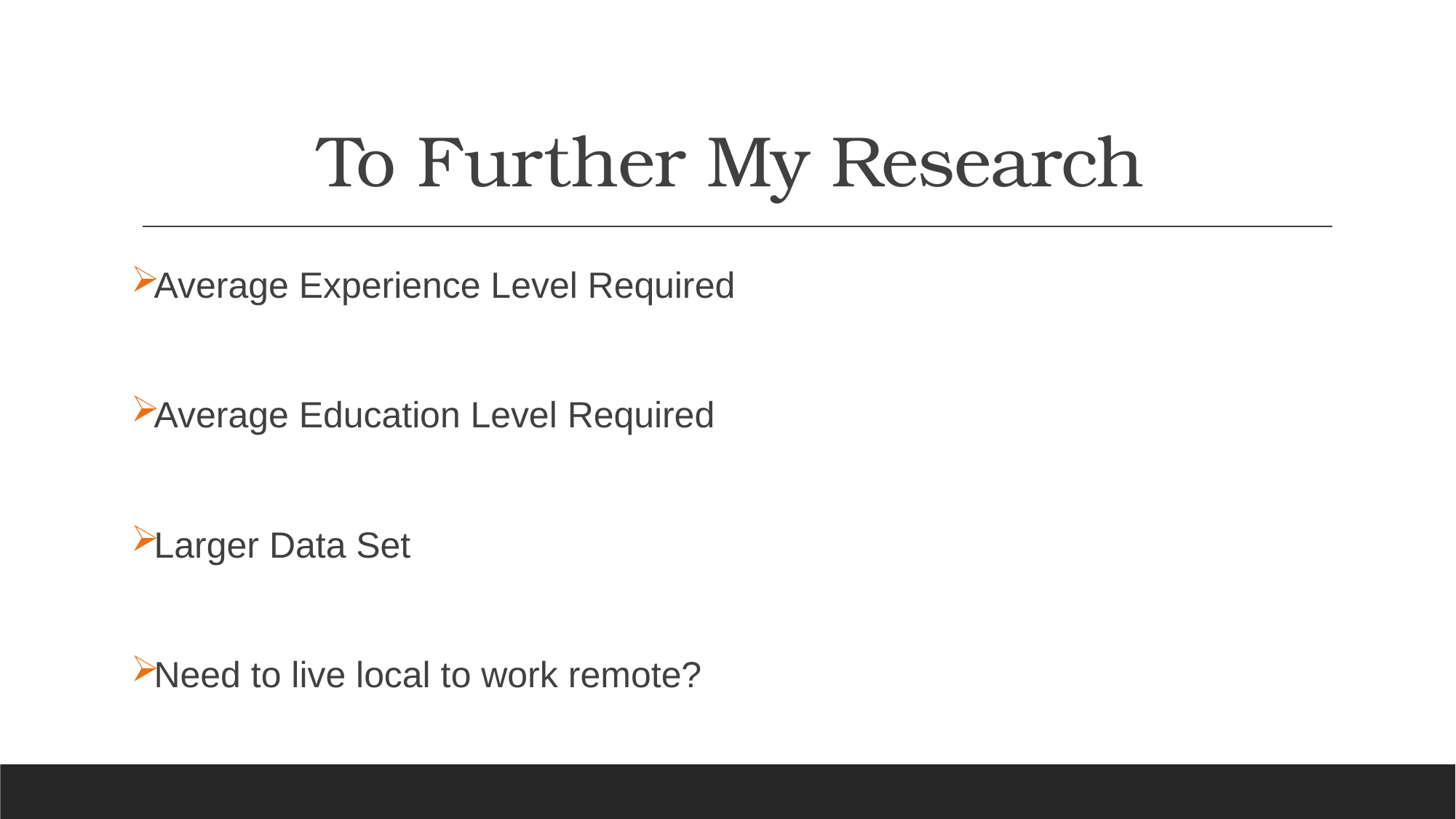

# To Further My Research
Average Experience Level Required

Average Education Level Required

Larger Data Set

Need to live local to work remote?